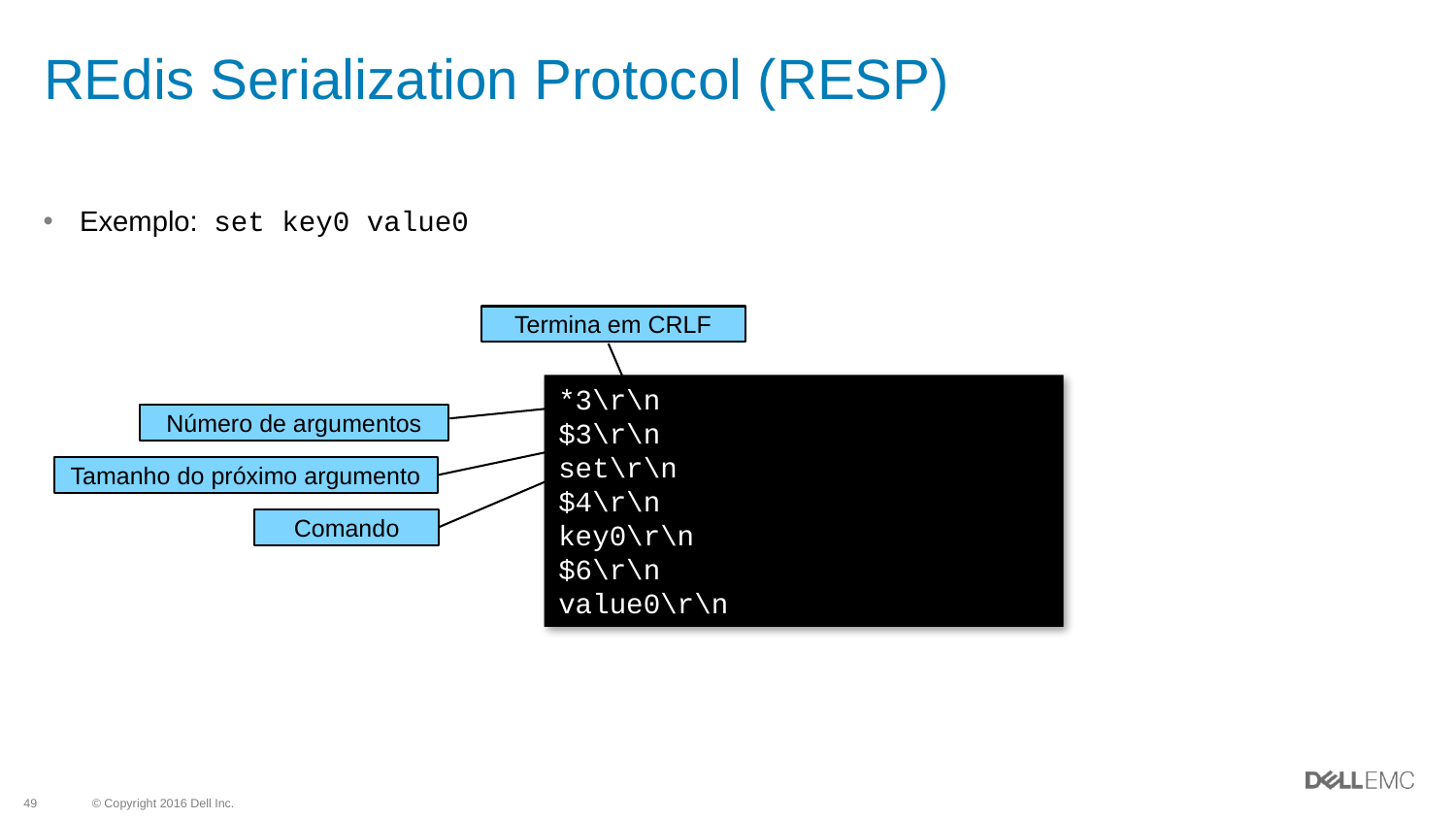

# REdis Serialization Protocol (RESP)
Exemplo:  set key0 value0

Termina em CRLF
*3\r\n
$3\r\n
set\r\n
$4\r\n
key0\r\n
$6\r\n
value0\r\n
Número de argumentos
Tamanho do próximo argumento
Comando